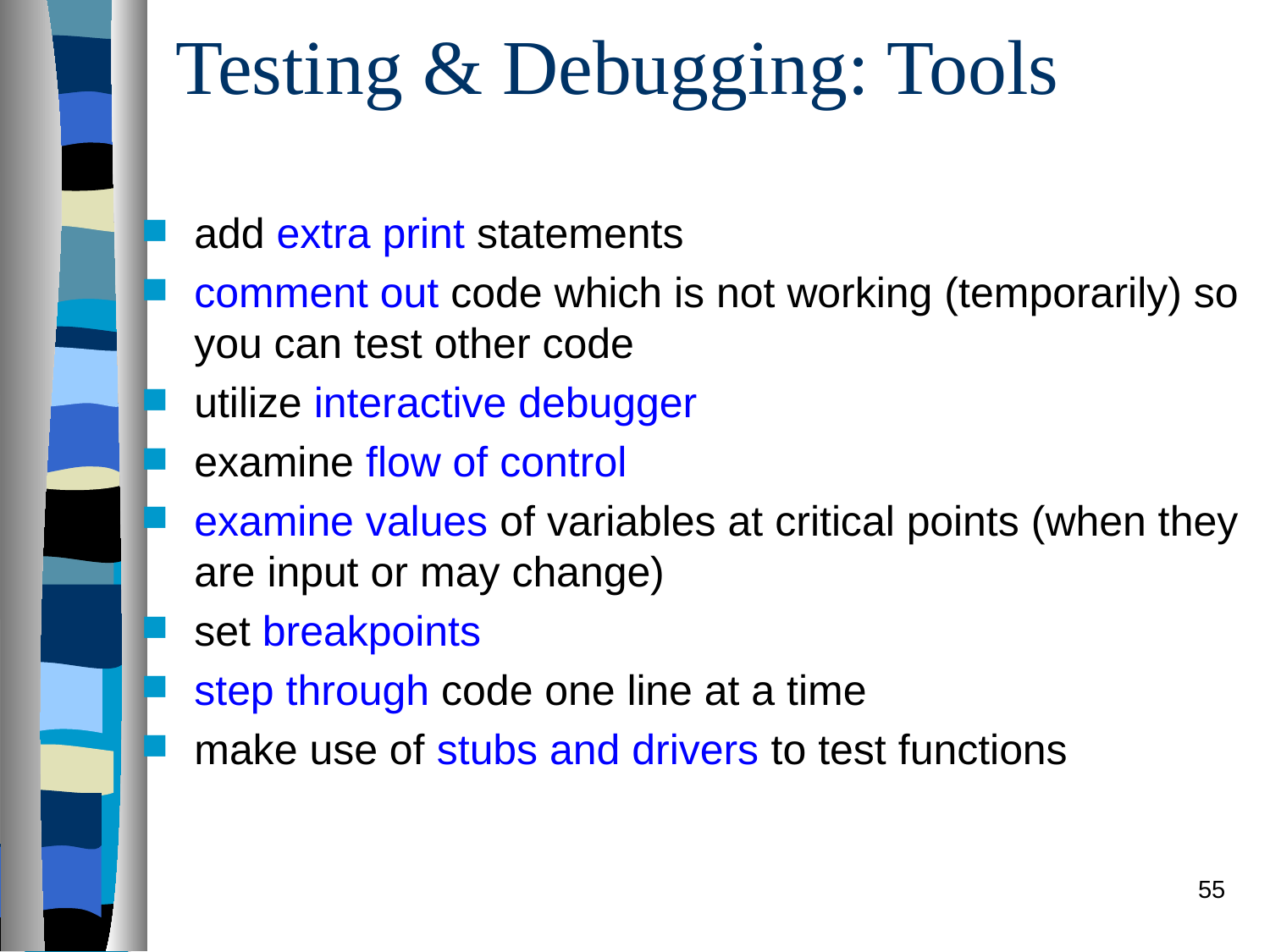

# Testing & Debugging: Tools
add extra print statements
comment out code which is not working (temporarily) so you can test other code
utilize interactive debugger
examine flow of control
examine values of variables at critical points (when they are input or may change)
set breakpoints
step through code one line at a time
make use of stubs and drivers to test functions
55